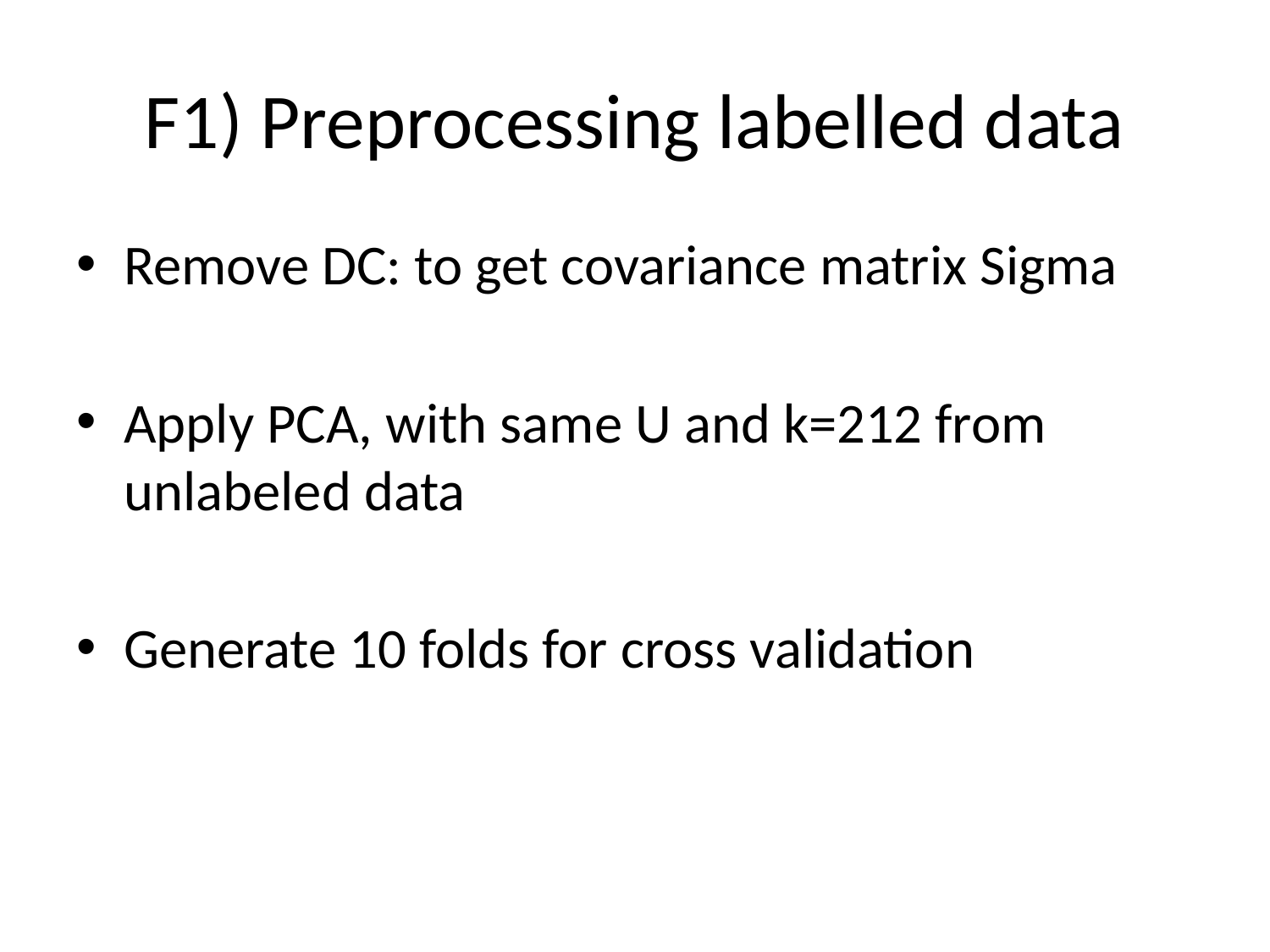

# F1) Preprocessing labelled data
Remove DC: to get covariance matrix Sigma

Apply PCA, with same U and k=212 from unlabeled data

Generate 10 folds for cross validation